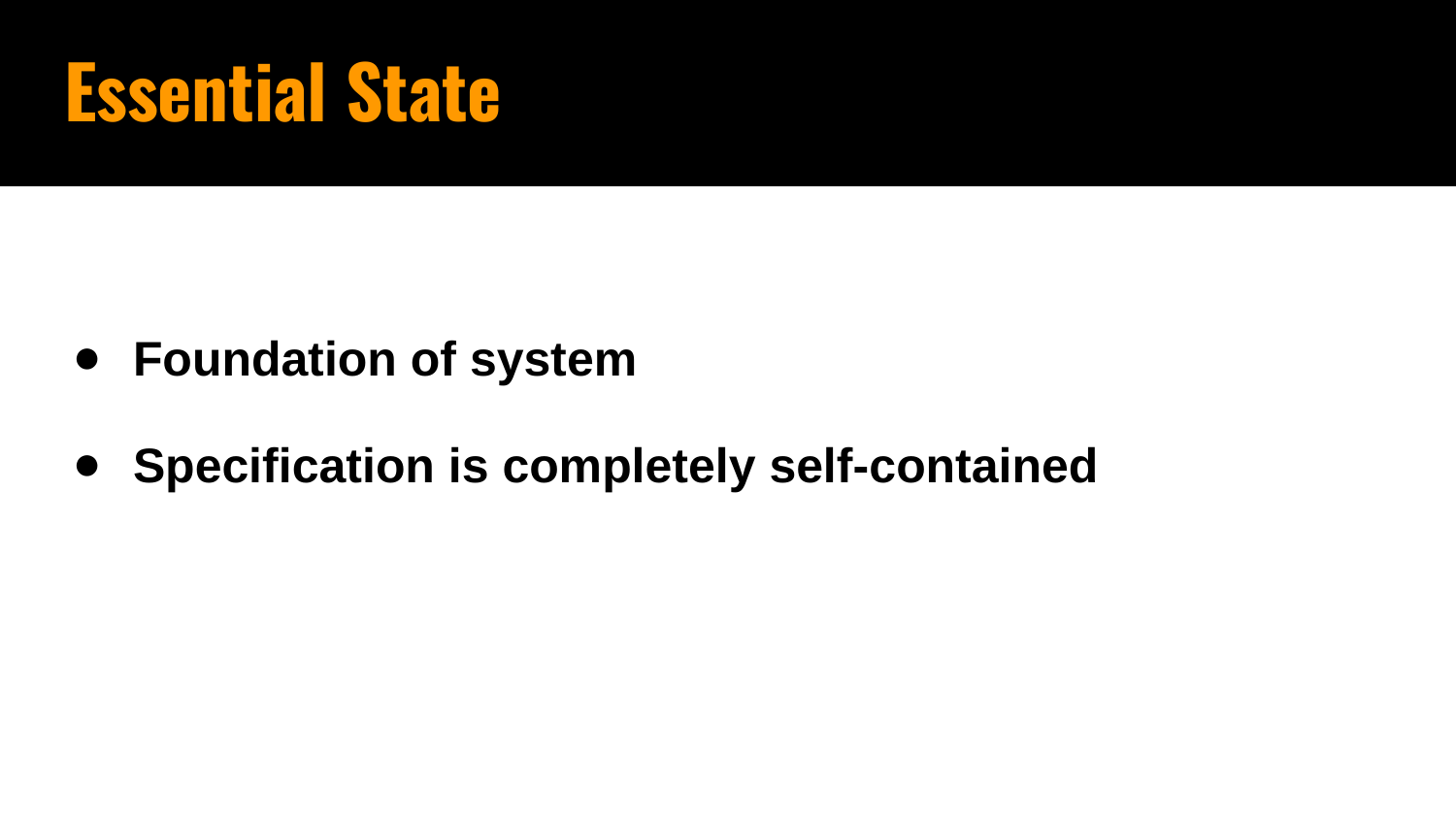

# Essential State

Foundation of system
Specification is completely self-contained